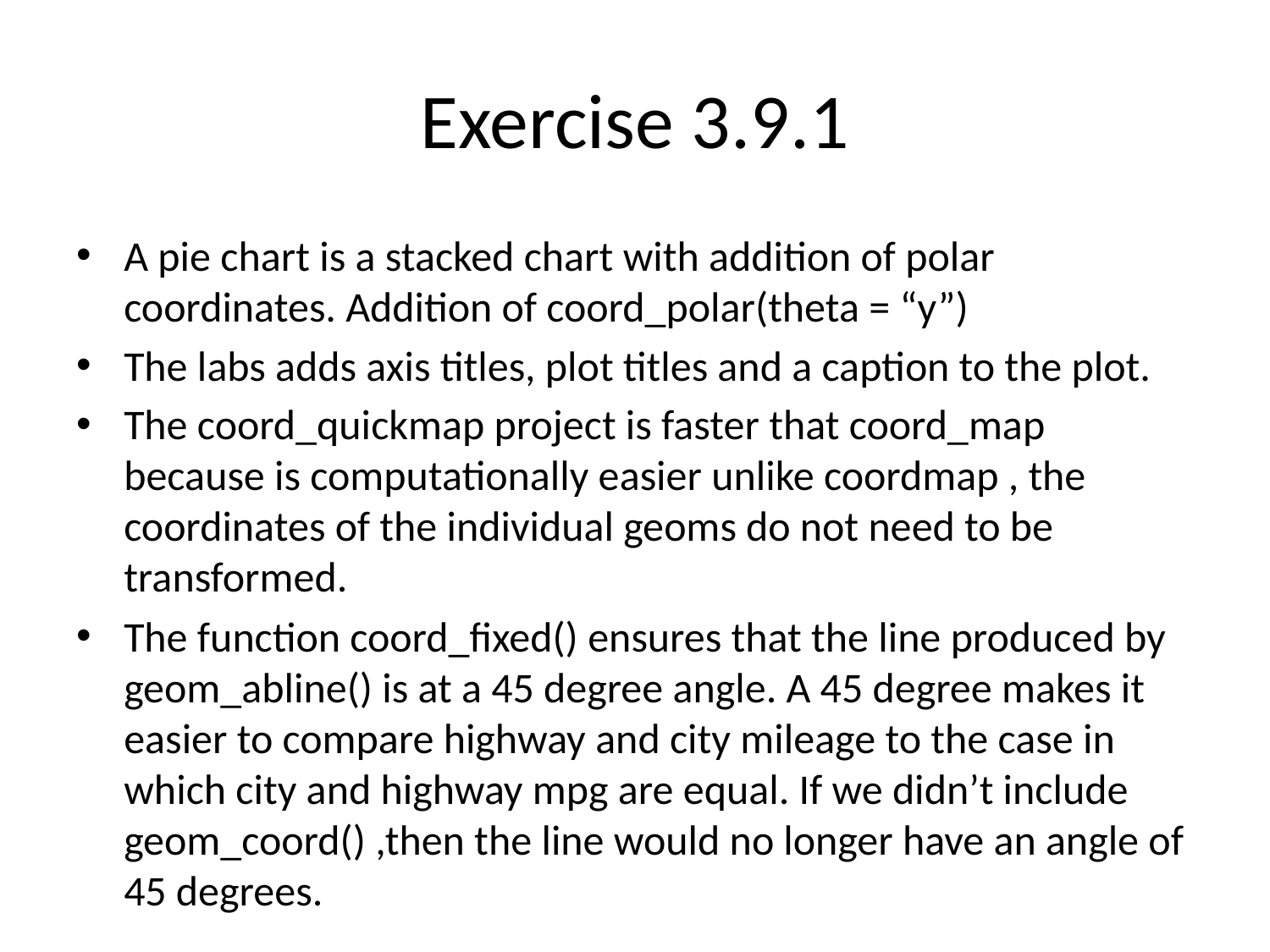

# Exercise 3.9.1
A pie chart is a stacked chart with addition of polar coordinates. Addition of coord_polar(theta = “y”)
The labs adds axis titles, plot titles and a caption to the plot.
The coord_quickmap project is faster that coord_map because is computationally easier unlike coordmap , the coordinates of the individual geoms do not need to be transformed.
The function coord_fixed() ensures that the line produced by geom_abline() is at a 45 degree angle. A 45 degree makes it easier to compare highway and city mileage to the case in which city and highway mpg are equal. If we didn’t include geom_coord() ,then the line would no longer have an angle of 45 degrees.